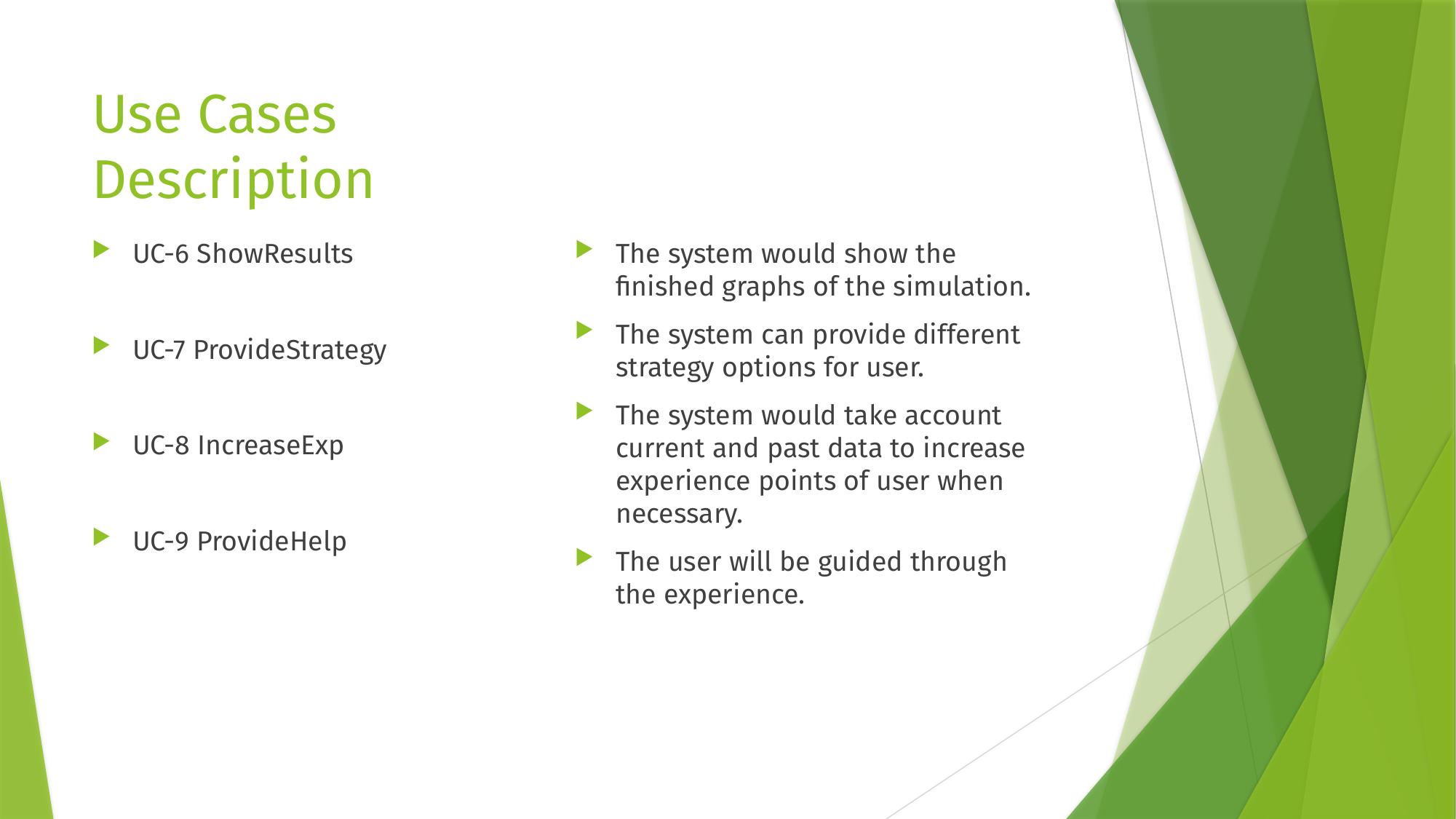

# Use Cases						Description
UC-6 ShowResults

UC-7 ProvideStrategy

UC-8 IncreaseExp

UC-9 ProvideHelp
The system would show the finished graphs of the simulation.
The system can provide different strategy options for user.
The system would take account current and past data to increase experience points of user when necessary.
The user will be guided through the experience.